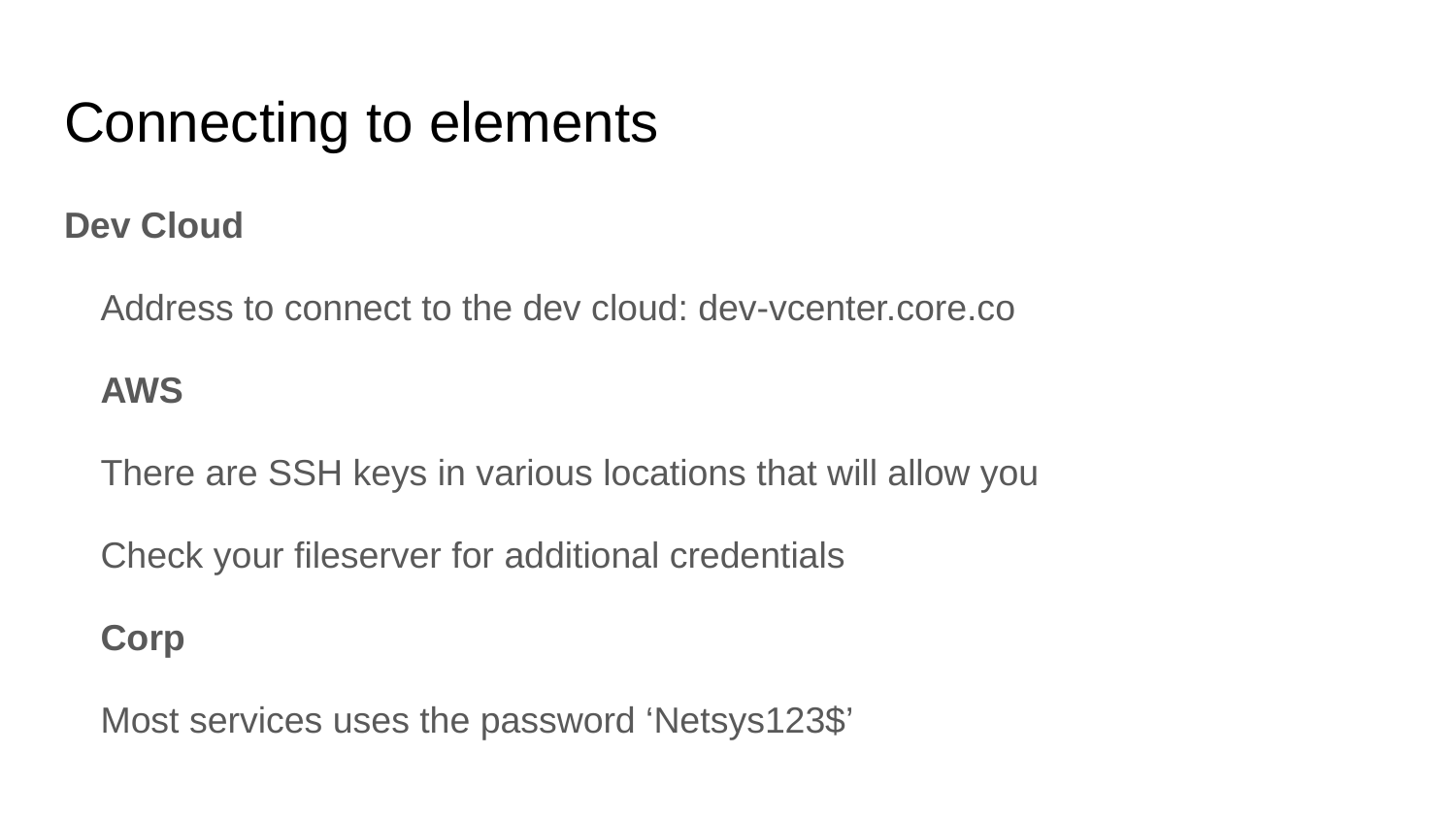

# Connecting to elements
Dev Cloud
Address to connect to the dev cloud: dev-vcenter.core.co
AWS
There are SSH keys in various locations that will allow you
Check your fileserver for additional credentials
Corp
Most services uses the password ‘Netsys123$’